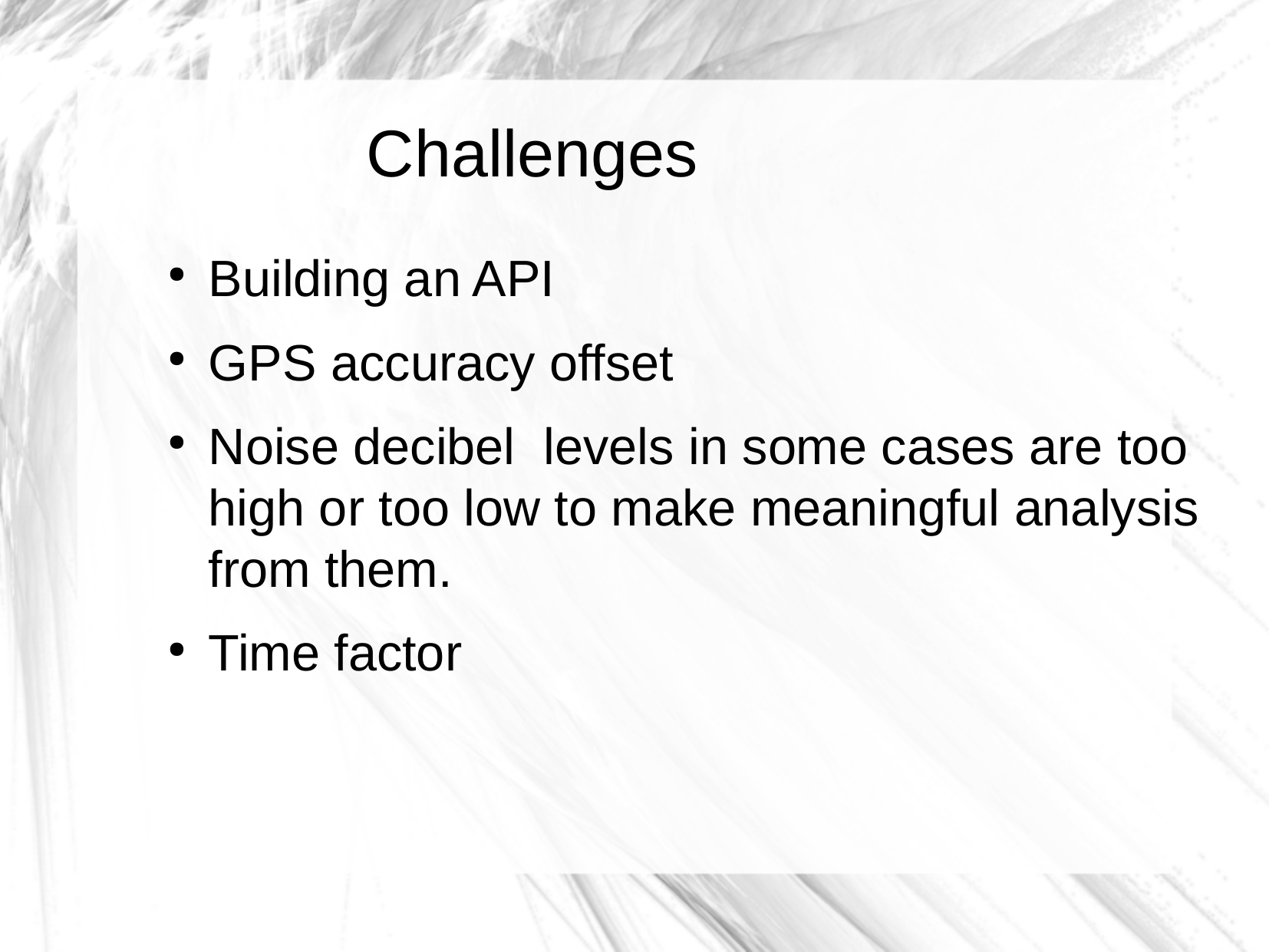

Challenges
Building an API
GPS accuracy offset
Noise decibel  levels in some cases are too high or too low to make meaningful analysis from them.
Time factor